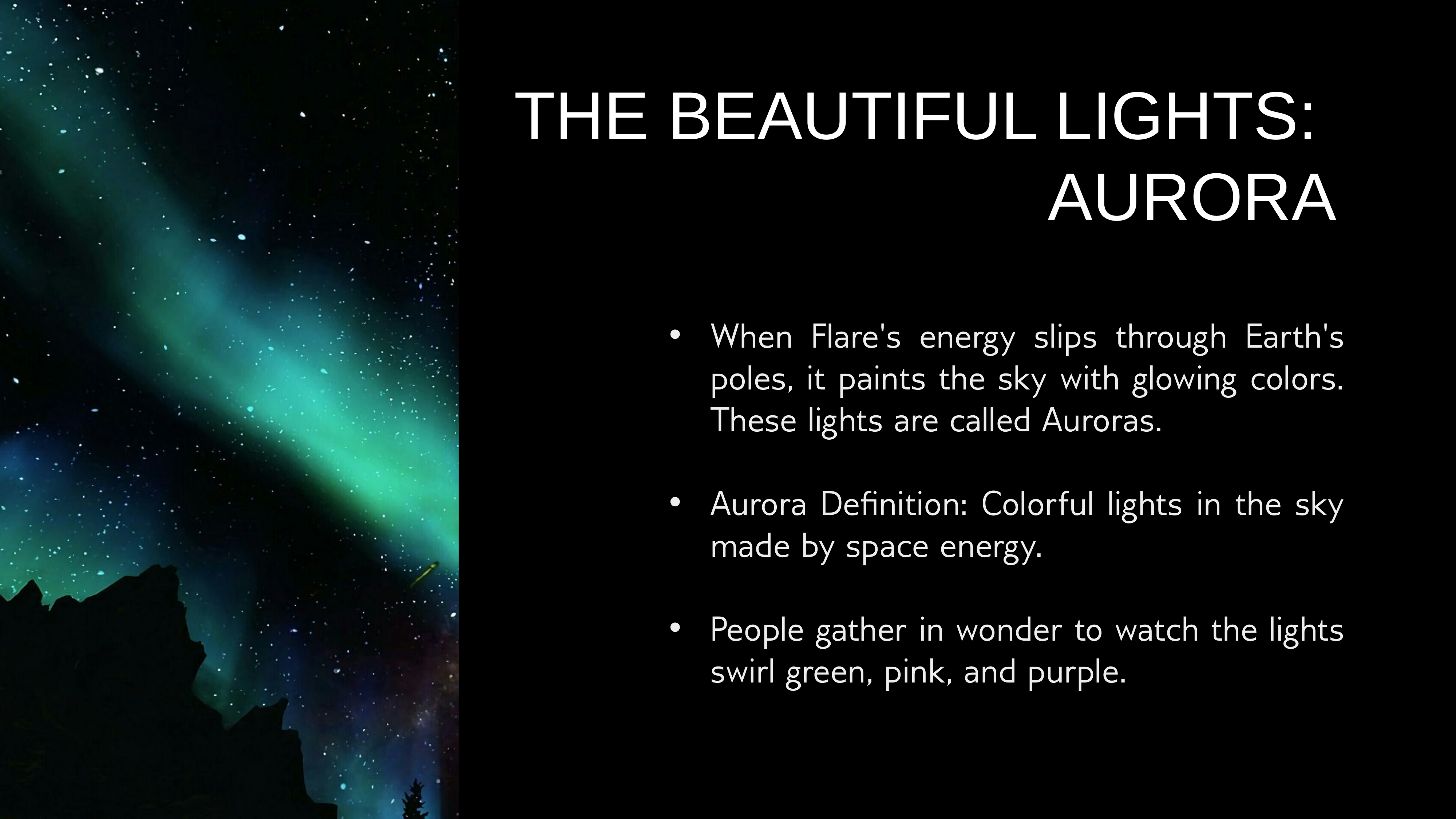

When Flare's energy slips through Earth's poles, it paints the sky with glowing colors. These lights are called Auroras.

Aurora Definition: Colorful lights in the sky made by space energy.

People gather in wonder to watch the lights swirl green, pink, and purple.